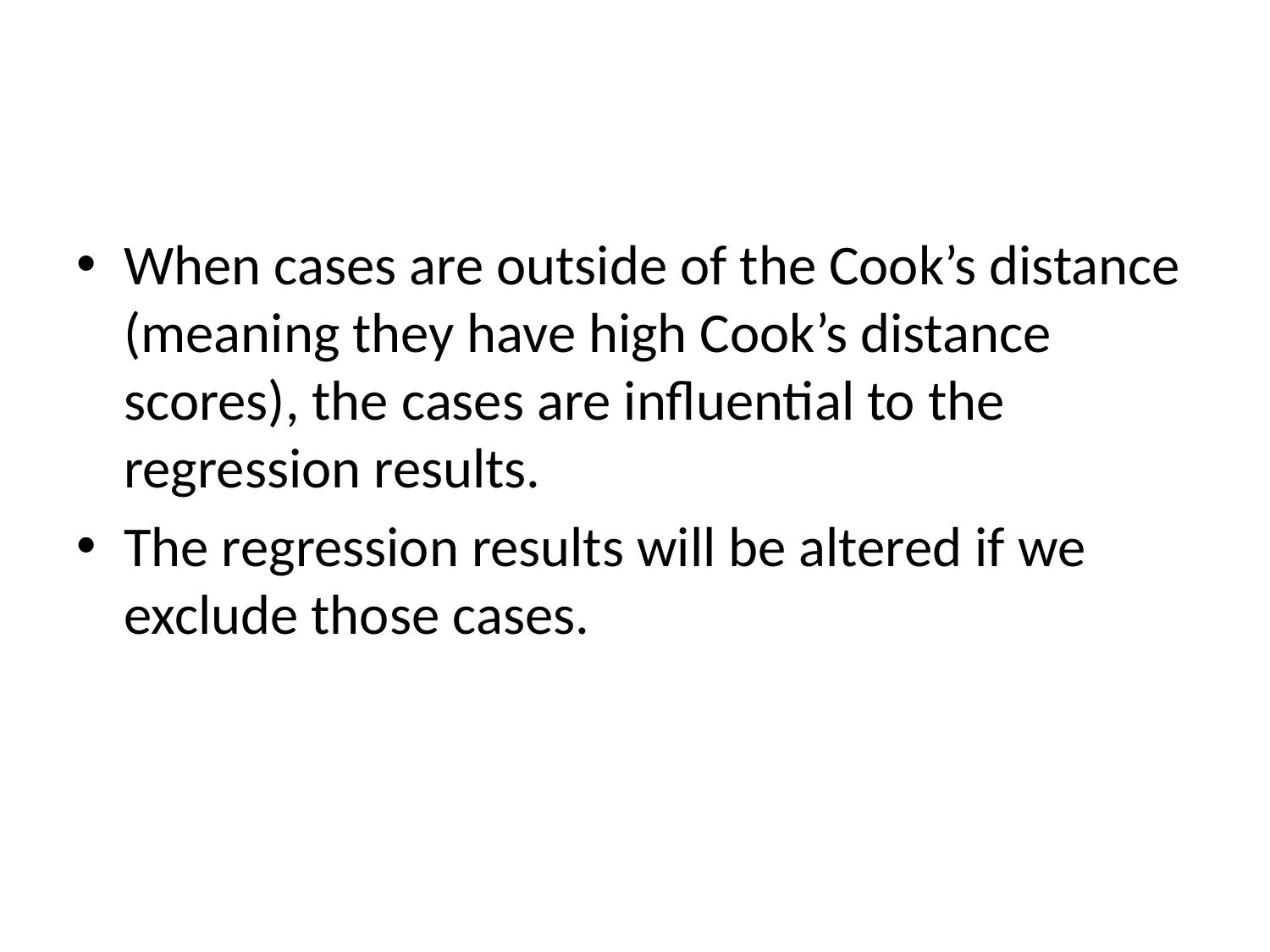

#
When cases are outside of the Cook’s distance (meaning they have high Cook’s distance scores), the cases are influential to the regression results.
The regression results will be altered if we exclude those cases.